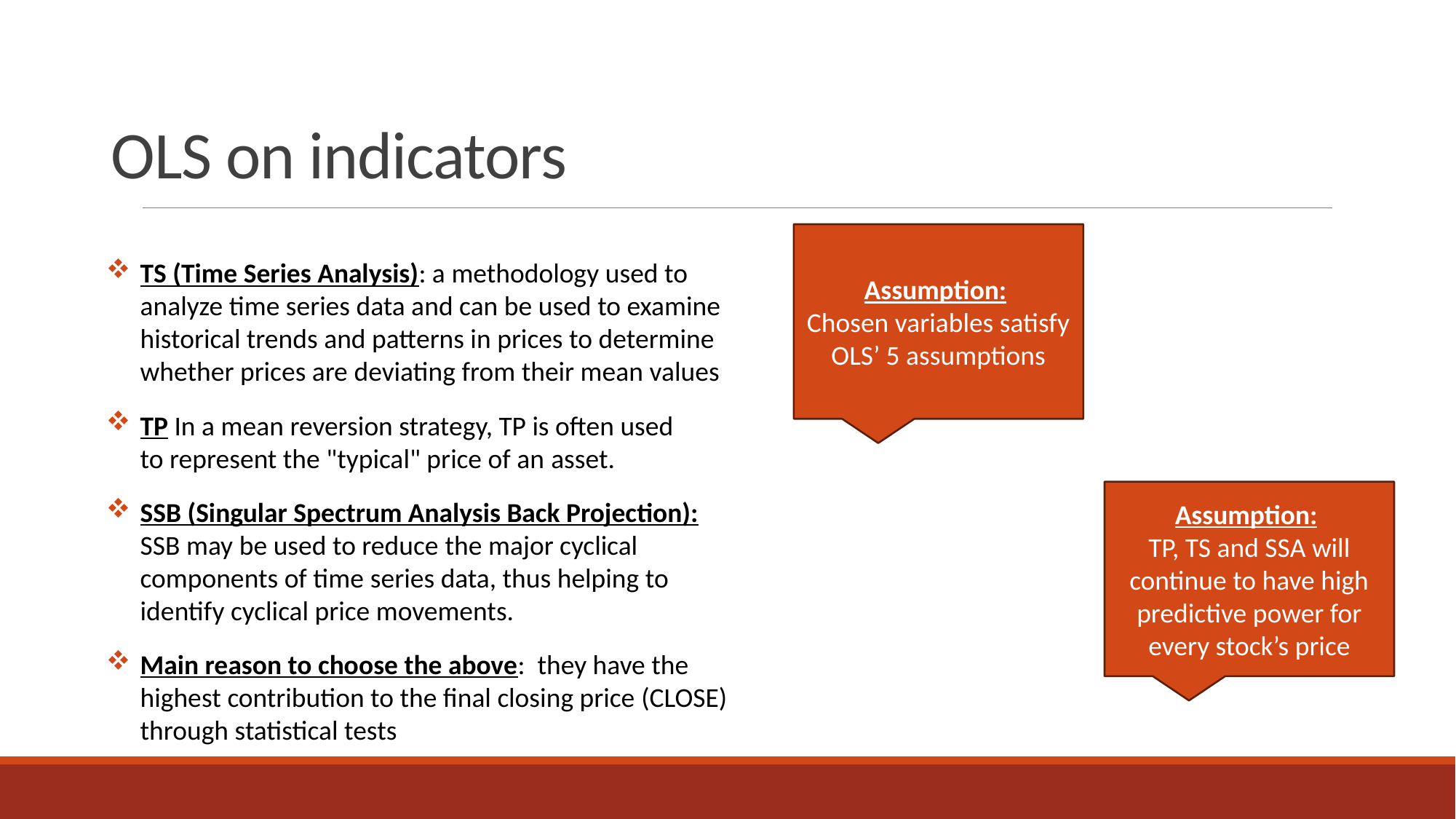

# OLS on indicators
Assumption:
Chosen variables satisfy OLS’ 5 assumptions
TS (Time Series Analysis): a methodology used to analyze time series data and can be used to examine historical trends and patterns in prices to determine whether prices are deviating from their mean values
TP In a mean reversion strategy, TP is often used to represent the "typical" price of an asset.
SSB (Singular Spectrum Analysis Back Projection): SSB may be used to reduce the major cyclical components of time series data, thus helping to identify cyclical price movements.
Main reason to choose the above:  they have the highest contribution to the final closing price (CLOSE) through statistical tests

Assumption:
TP, TS and SSA will continue to have high predictive power for every stock’s price